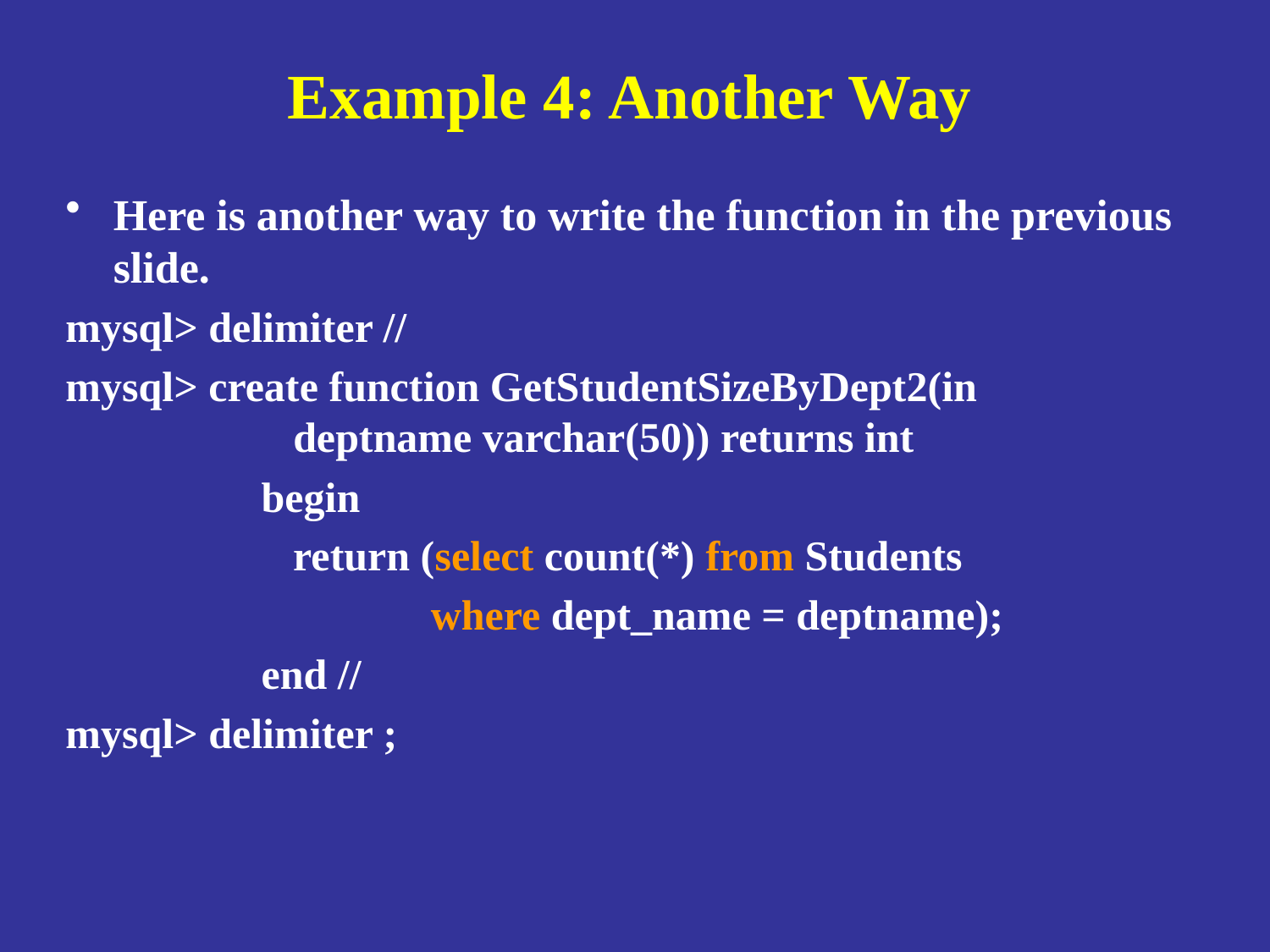

# Example 4: Another Way
Here is another way to write the function in the previous slide.
mysql> delimiter //
mysql> create function GetStudentSizeByDept2(in 	  		     deptname varchar(50)) returns int
		  begin
		     return (select count(*) from Students
		                  where dept_name = deptname);
    		  end //
mysql> delimiter ;